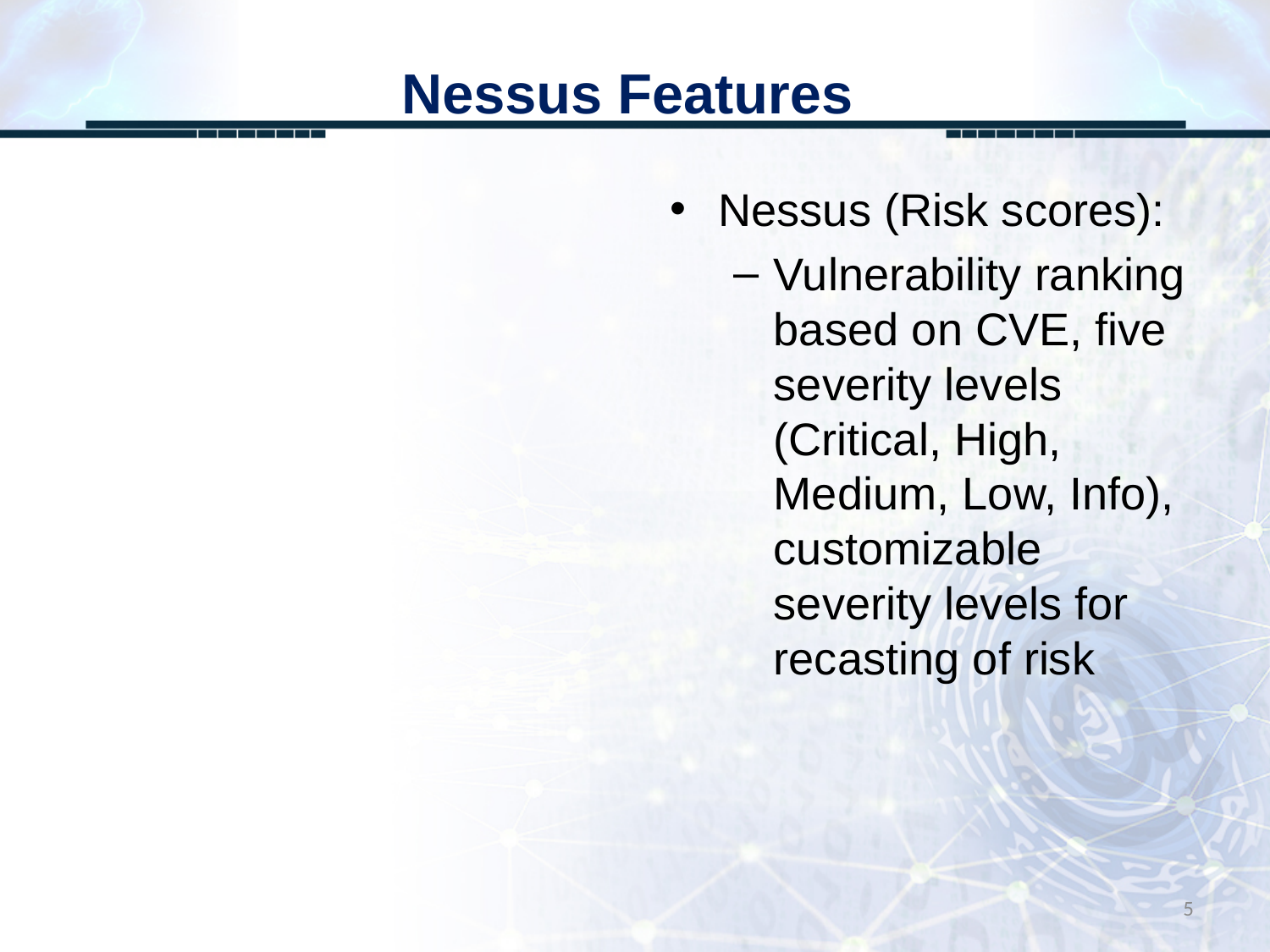

# Nessus Features
Nessus (Risk scores):
Vulnerability ranking based on CVE, five severity levels (Critical, High, Medium, Low, Info), customizable severity levels for recasting of risk
5